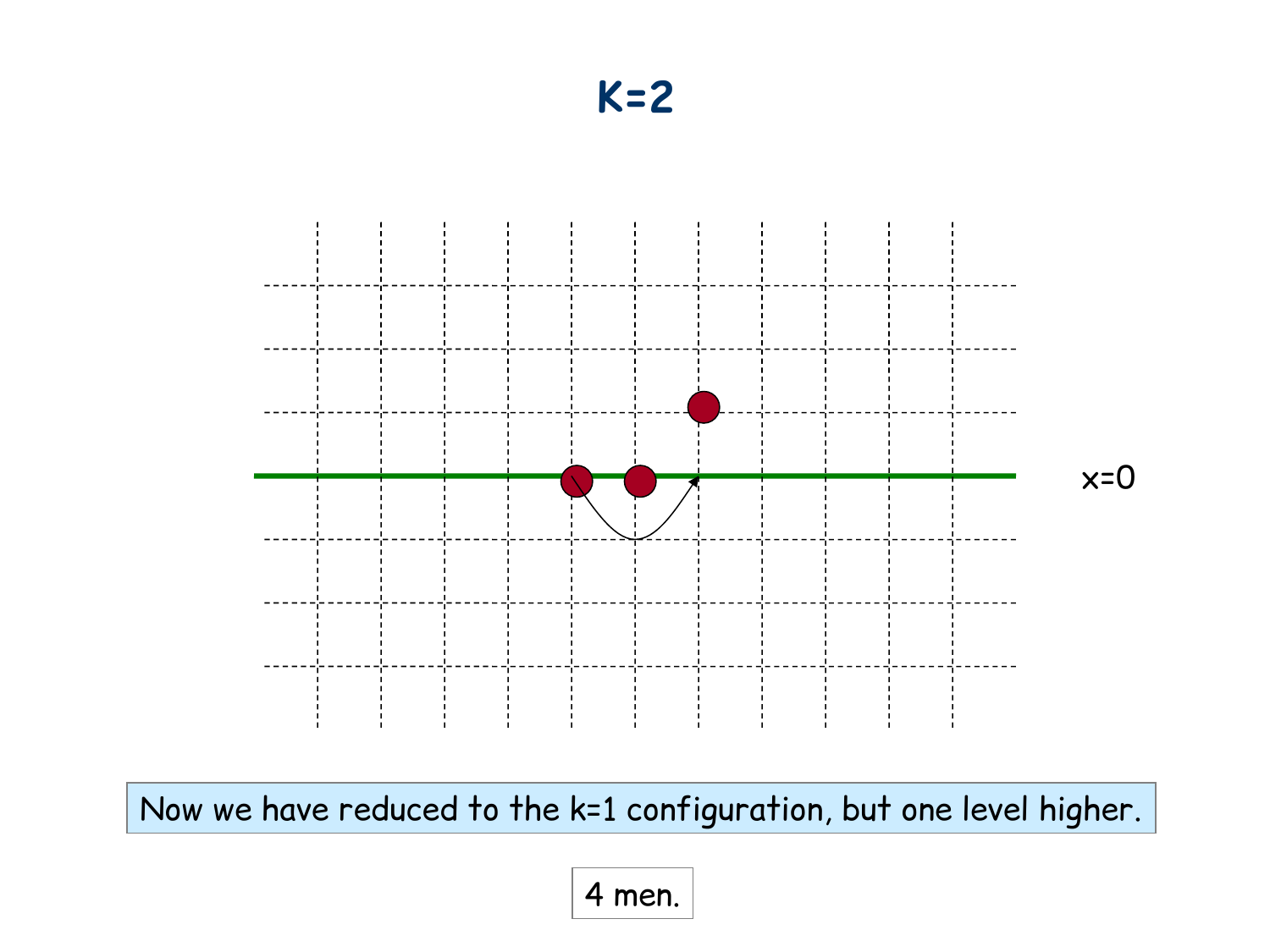

K=2

x=0

Now we have reduced to the k=1 configuration, but one level higher.
4 men.